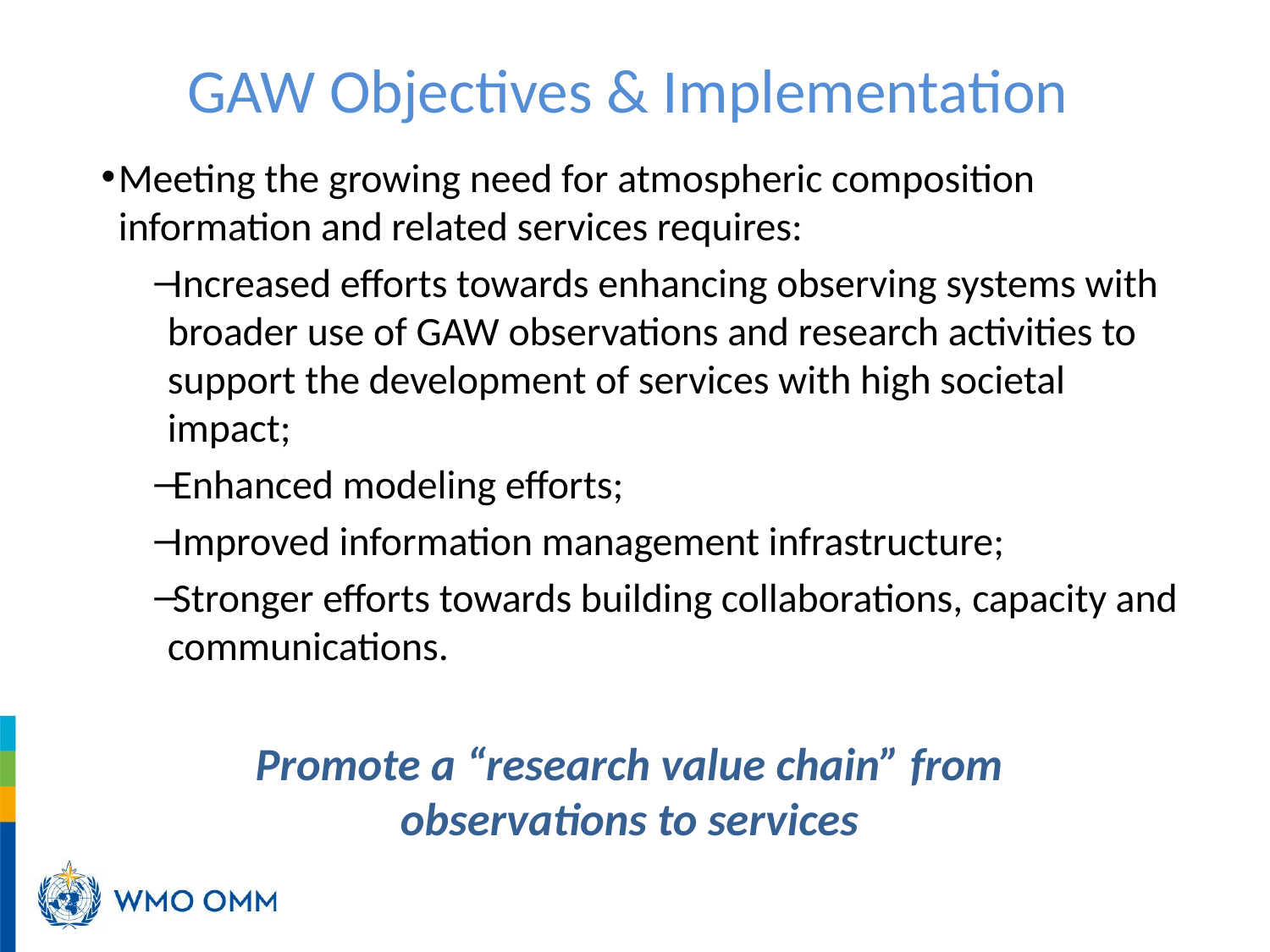

# GAW Objectives & Implementation
Meeting the growing need for atmospheric composition information and related services requires:
Increased efforts towards enhancing observing systems with broader use of GAW observations and research activities to support the development of services with high societal impact;
Enhanced modeling efforts;
Improved information management infrastructure;
Stronger efforts towards building collaborations, capacity and communications.

Promote a “research value chain” from
observations to services